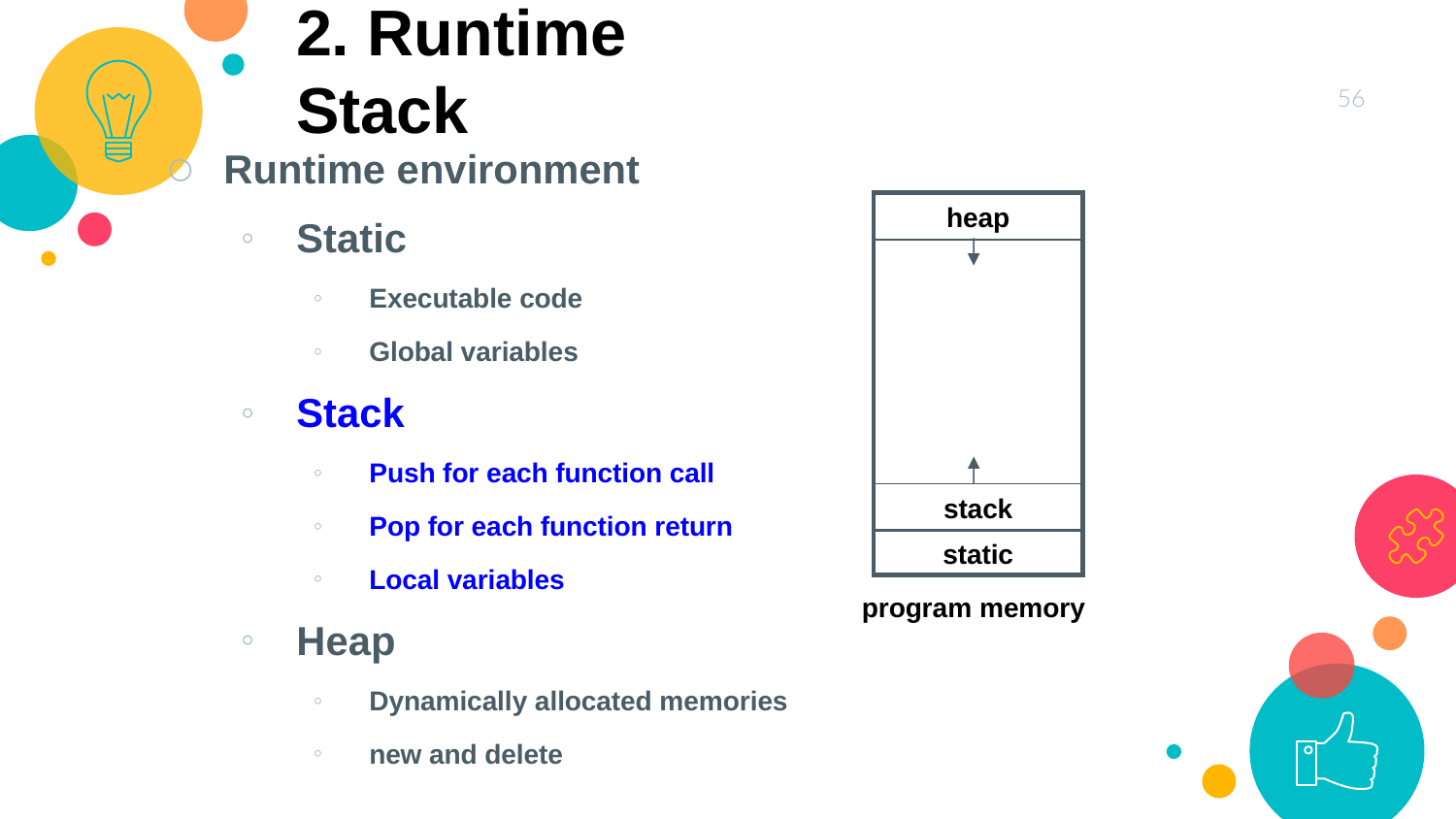

2. Runtime Stack
56
Runtime environment
Static
Executable code
Global variables
Stack
Push for each function call
Pop for each function return
Local variables
Heap
Dynamically allocated memories
new and delete

heap

stack
static
program memory